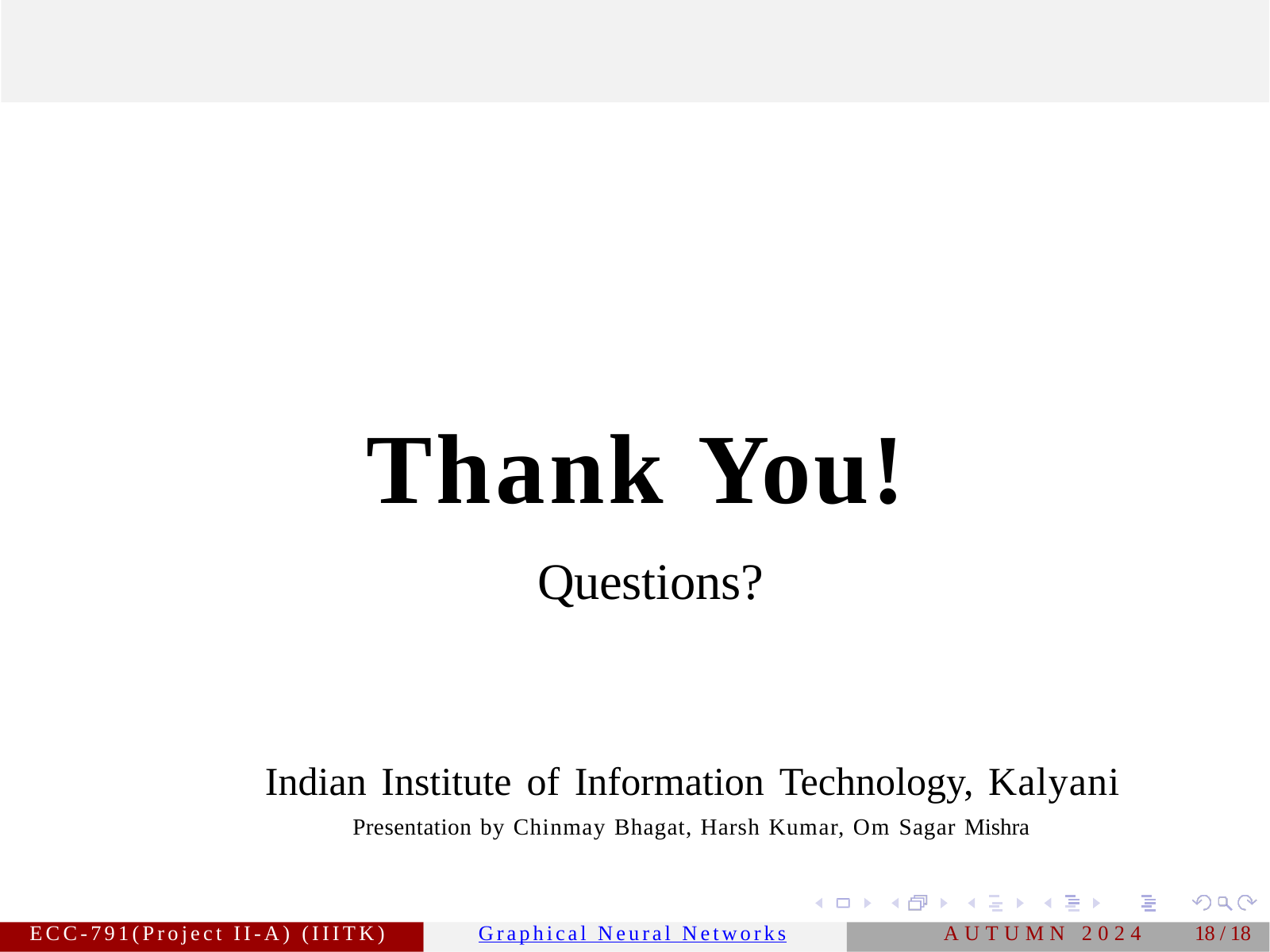

Thank You!
Questions?
Indian Institute of Information Technology, Kalyani
Presentation by Chinmay Bhagat, Harsh Kumar, Om Sagar Mishra

ECC-791(Project II-A) (IIITK)
Graphical Neural Networks
AUTUMN 2024
18 / 18